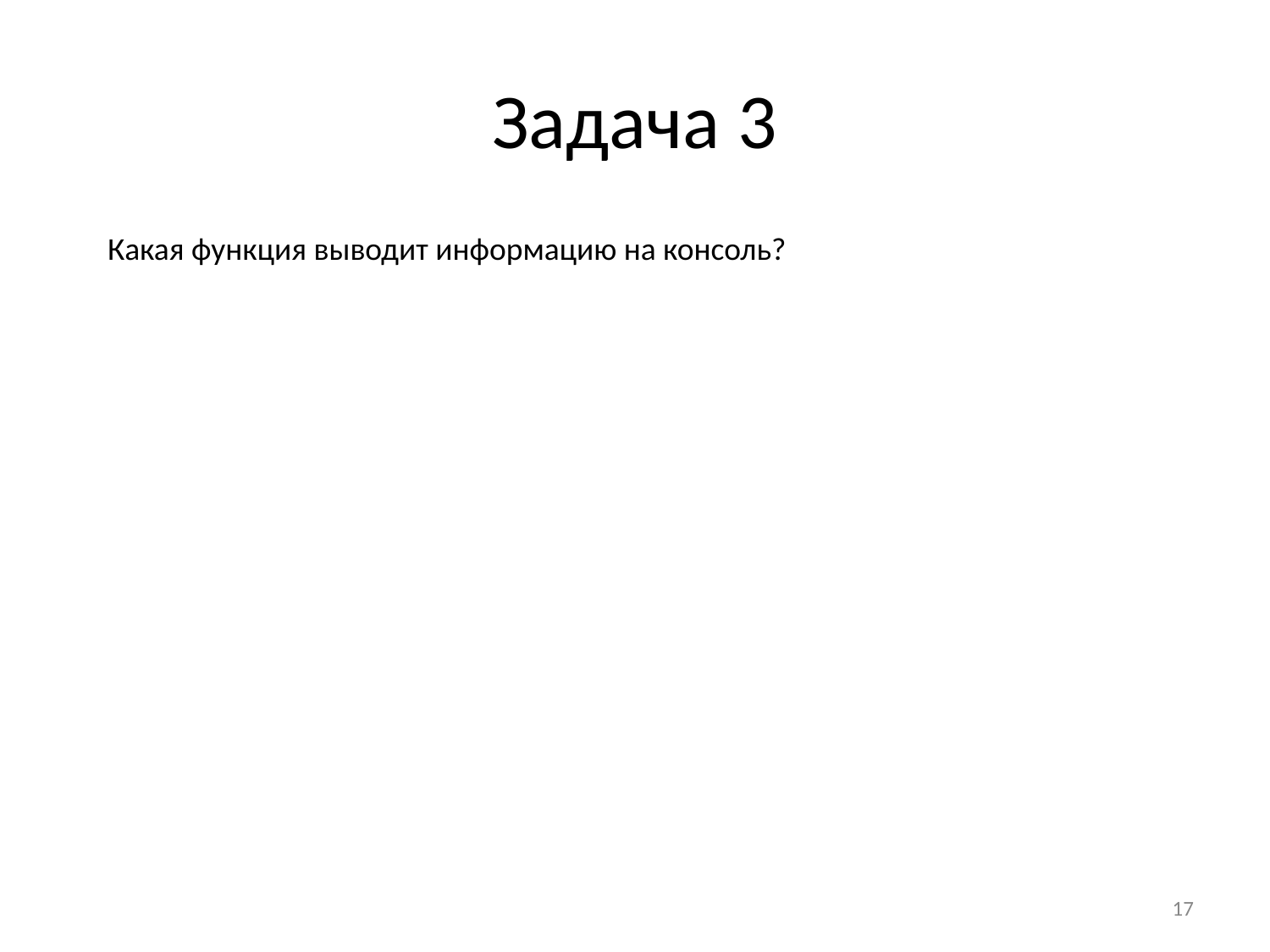

# Задача 3
Какая функция выводит информацию на консоль?

17